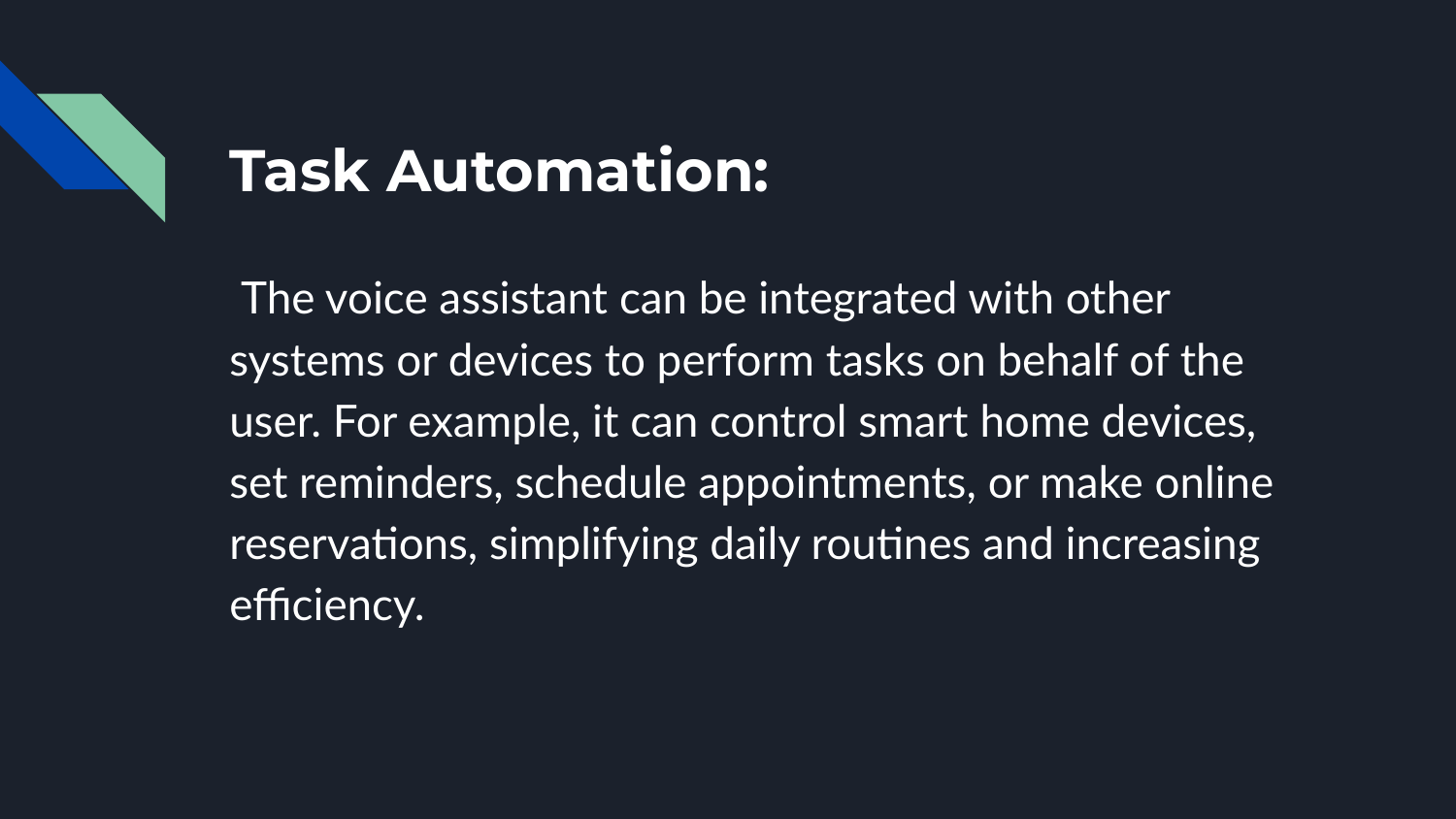

# Task Automation:
 The voice assistant can be integrated with other systems or devices to perform tasks on behalf of the user. For example, it can control smart home devices, set reminders, schedule appointments, or make online reservations, simplifying daily routines and increasing efficiency.